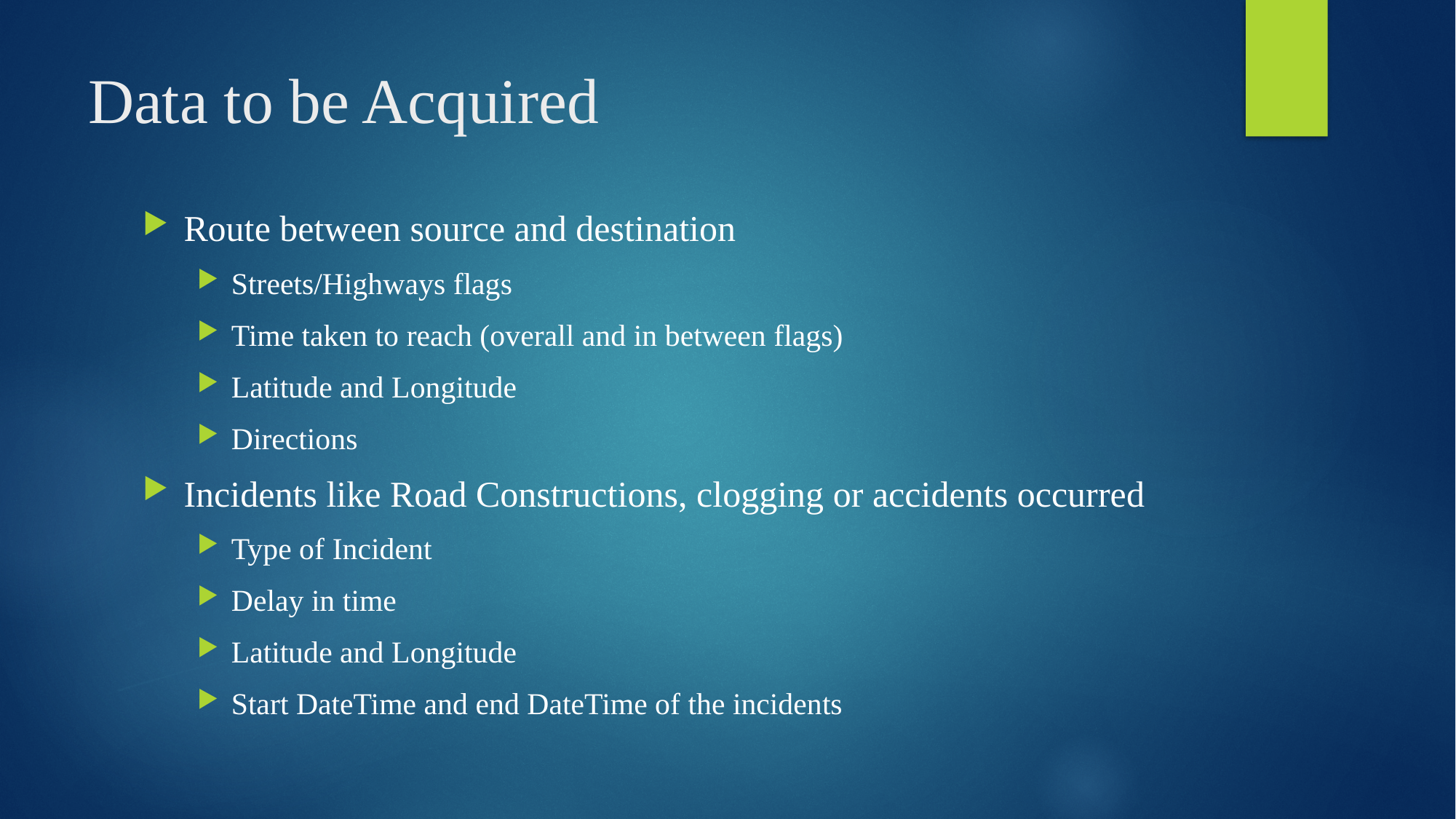

# Data to be Acquired
Route between source and destination
Streets/Highways flags
Time taken to reach (overall and in between flags)
Latitude and Longitude
Directions
Incidents like Road Constructions, clogging or accidents occurred
Type of Incident
Delay in time
Latitude and Longitude
Start DateTime and end DateTime of the incidents